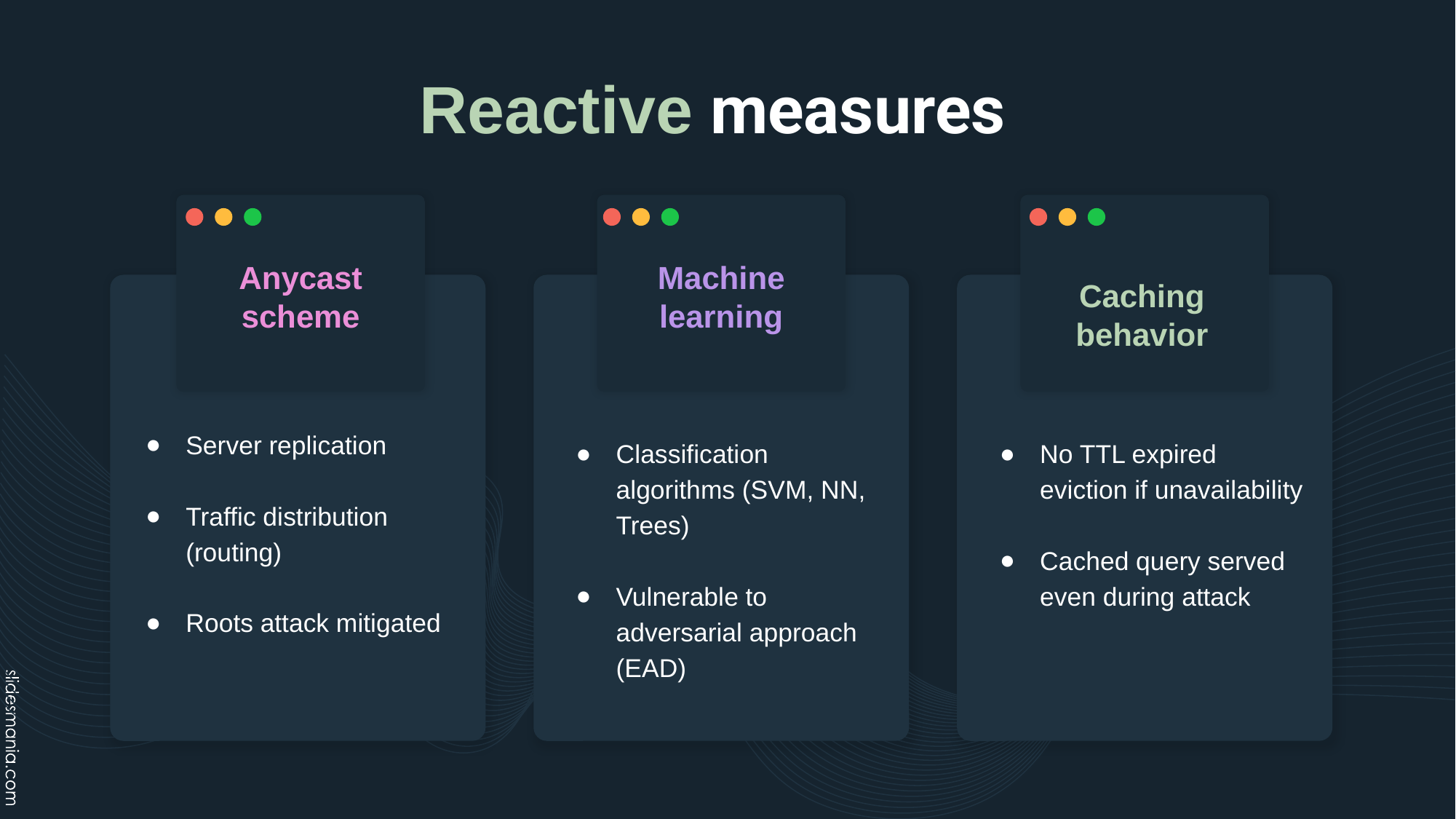

Reactive measures
Machine learning
Anycast scheme
Caching behavior
Server replication

Traffic distribution (routing)

Roots attack mitigated
Classification algorithms (SVM, NN, Trees)

Vulnerable to adversarial approach (EAD)

No TTL expired eviction if unavailability

Cached query served even during attack